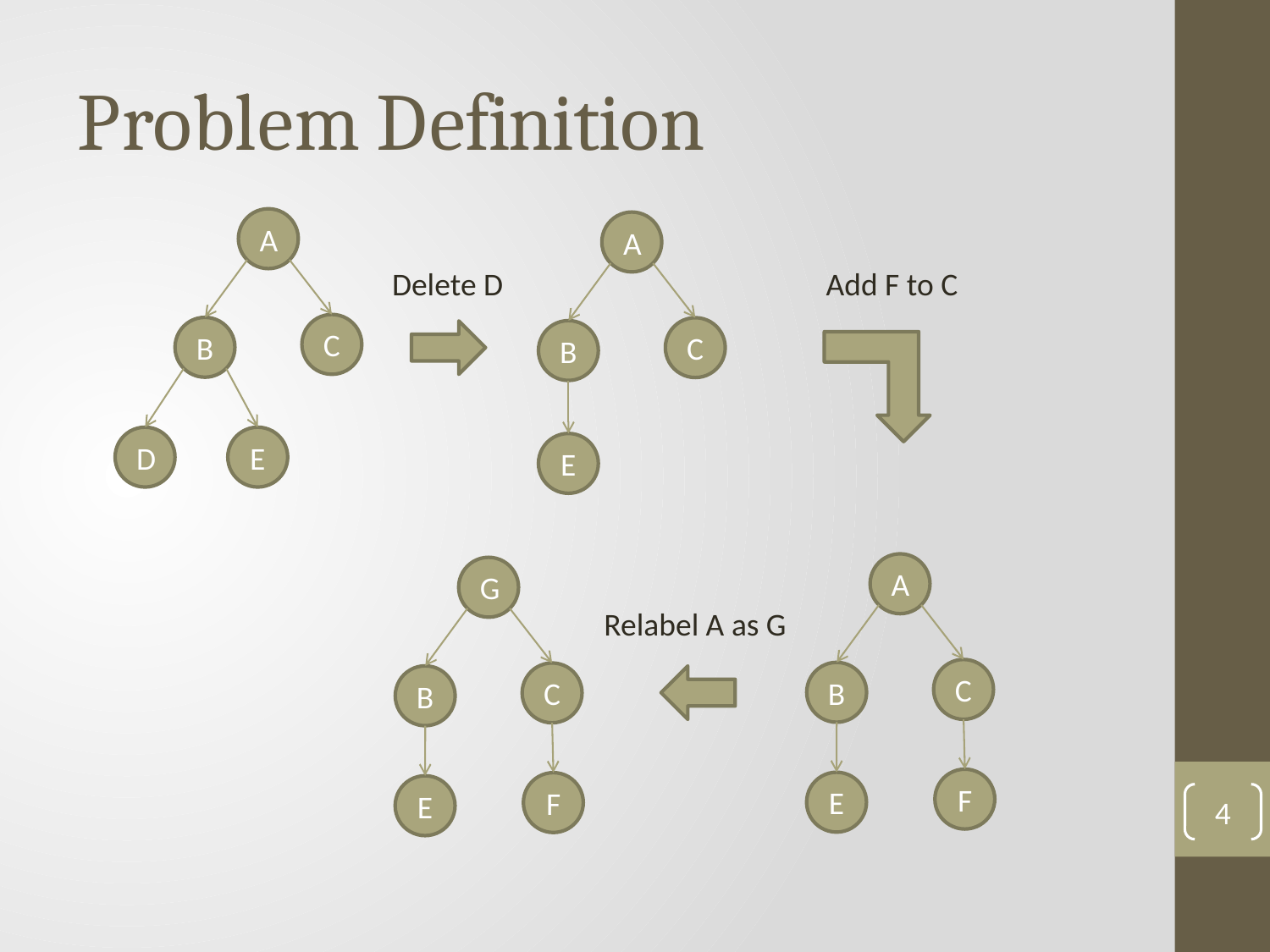

# Problem Definition
A
A
Delete D
Add F to C
C
B
C
B

D
E
E
A
G
Relabel A as G
C
B
C
B

F
E
F
E
4